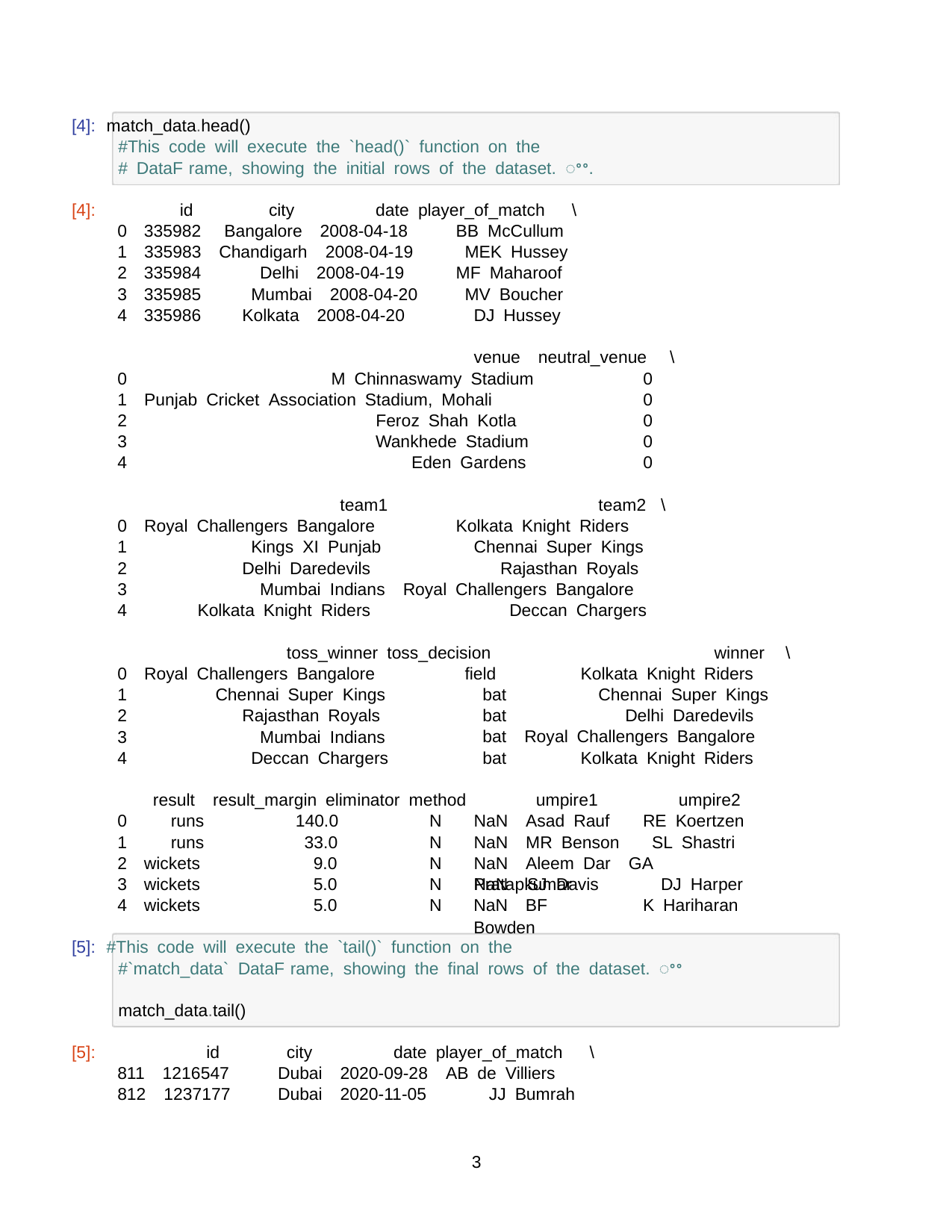

[4]: match_data.head()
#This code will execute the `head()` function on the
# DataF rame, showing the initial rows of the dataset. ꢀꢀ.
[4]:
id
city
date player_of_match
\

0
1
2
3
4
335982
Bangalore 2008-04-18
BB McCullum
MEK Hussey
MF Maharoof
MV Boucher
DJ Hussey
335983 Chandigarh 2008-04-19
335984
335985
335986
Delhi 2008-04-19
Mumbai 2008-04-20
Kolkata 2008-04-20
venue neutral_venue
\
0
1
2
3
4
M Chinnaswamy Stadium
0
0
0
0
0
Punjab Cricket Association Stadium, Mohali
Feroz Shah Kotla
Wankhede Stadium
Eden Gardens
team1
team2
\
0
1
2
3
4
Royal Challengers Bangalore
Kings XI Punjab
Kolkata Knight Riders
Chennai Super Kings
Rajasthan Royals
Delhi Daredevils
Mumbai Indians Royal Challengers Bangalore
Kolkata Knight Riders
Deccan Chargers
toss_winner toss_decision
winner
\
0
1
2
3
4
Royal Challengers Bangalore
field
bat
Kolkata Knight Riders
Chennai Super Kings
Delhi Daredevils
Chennai Super Kings
Rajasthan Royals
Mumbai Indians
bat
bat Royal Challengers Bangalore
bat
Deccan Chargers
Kolkata Knight Riders
result result_margin eliminator method
umpire1
umpire2
RE Koertzen
SL Shastri
0
1
2
3
4
runs
runs
140.0
33.0
9.0
N
N
N
N
N
NaN Asad Rauf
NaN MR Benson
NaN Aleem Dar GA Pratapkumar
wickets
wickets
wickets
5.0
5.0
NaN
SJ Davis
DJ Harper
K Hariharan
NaN BF Bowden

[5]: #This code will execute the `tail()` function on the
#`match_data` DataF rame, showing the final rows of the dataset. ꢀꢀ
match_data.tail()
[5]:
id
811 1216547
812 1237177
date player_of_match
\
city
Dubai 2020-09-28 AB de Villiers
Dubai 2020-11-05 JJ Bumrah

3